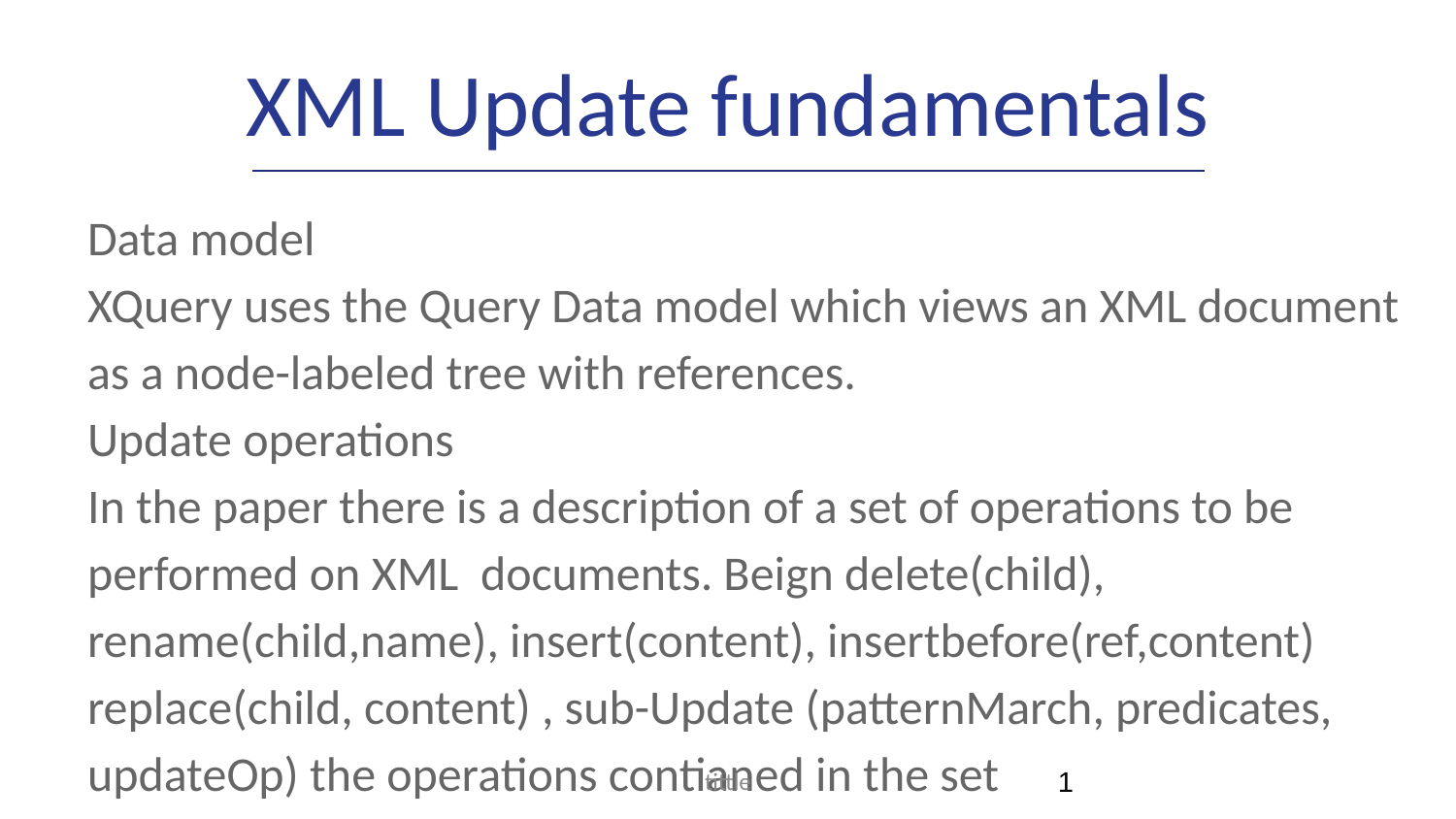

# XML Update fundamentals
Data model
XQuery uses the Query Data model which views an XML document as a node-labeled tree with references.
Update operations
In the paper there is a description of a set of operations to be performed on XML  documents. Beign delete(child), rename(child,name), insert(content), insertbefore(ref,content) replace(child, content) , sub-Update (patternMarch, predicates, updateOp) the operations contianed in the set

tittle
1